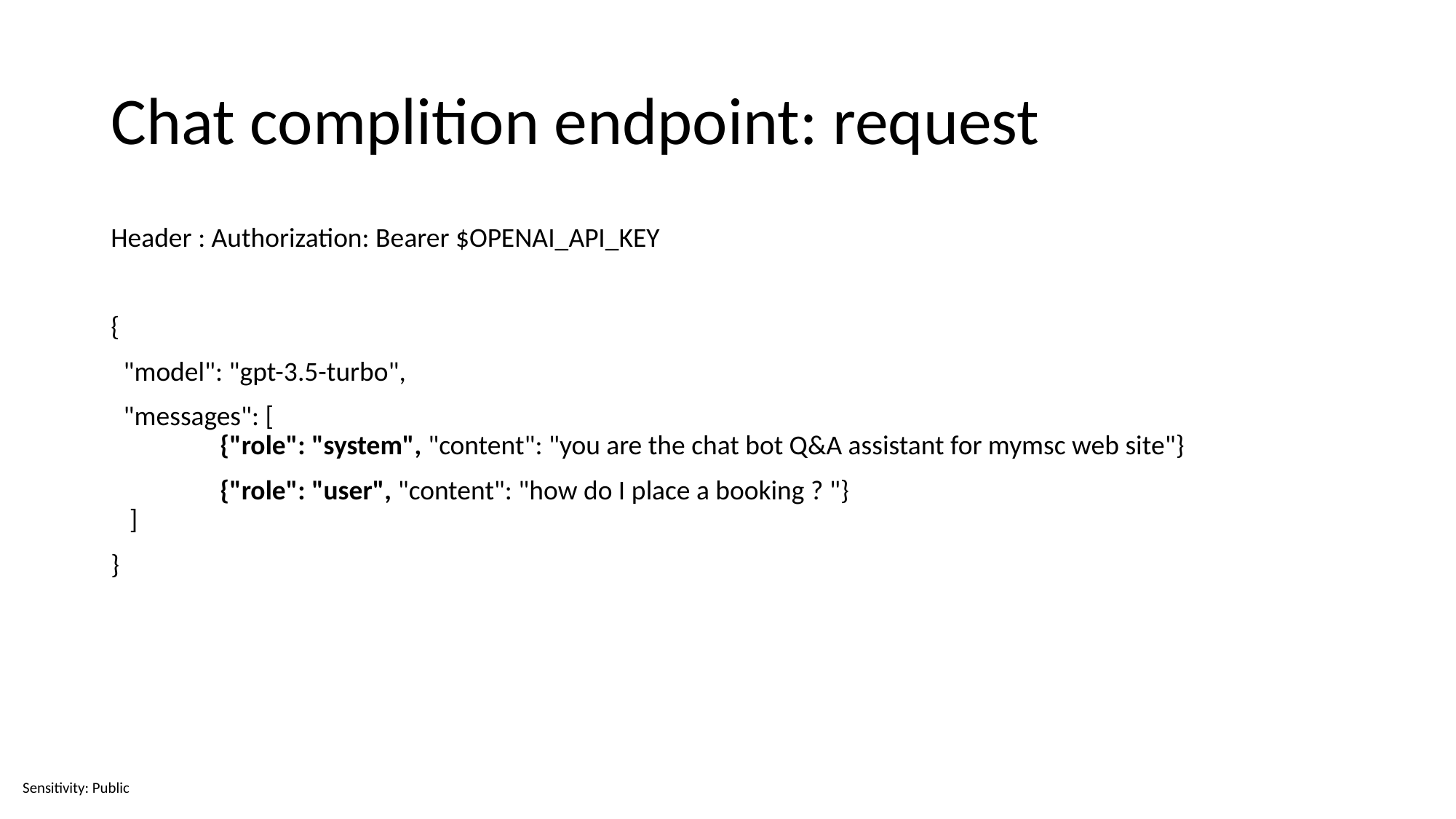

# Chat complition endpoint: request
Header : Authorization: Bearer $OPENAI_API_KEY

{
  "model": "gpt-3.5-turbo",
  "messages": [
	{"role": "system", "content": "you are the chat bot Q&A assistant for mymsc web site"}
	{"role": "user", "content": "how do I place a booking ? "}
   ]
}